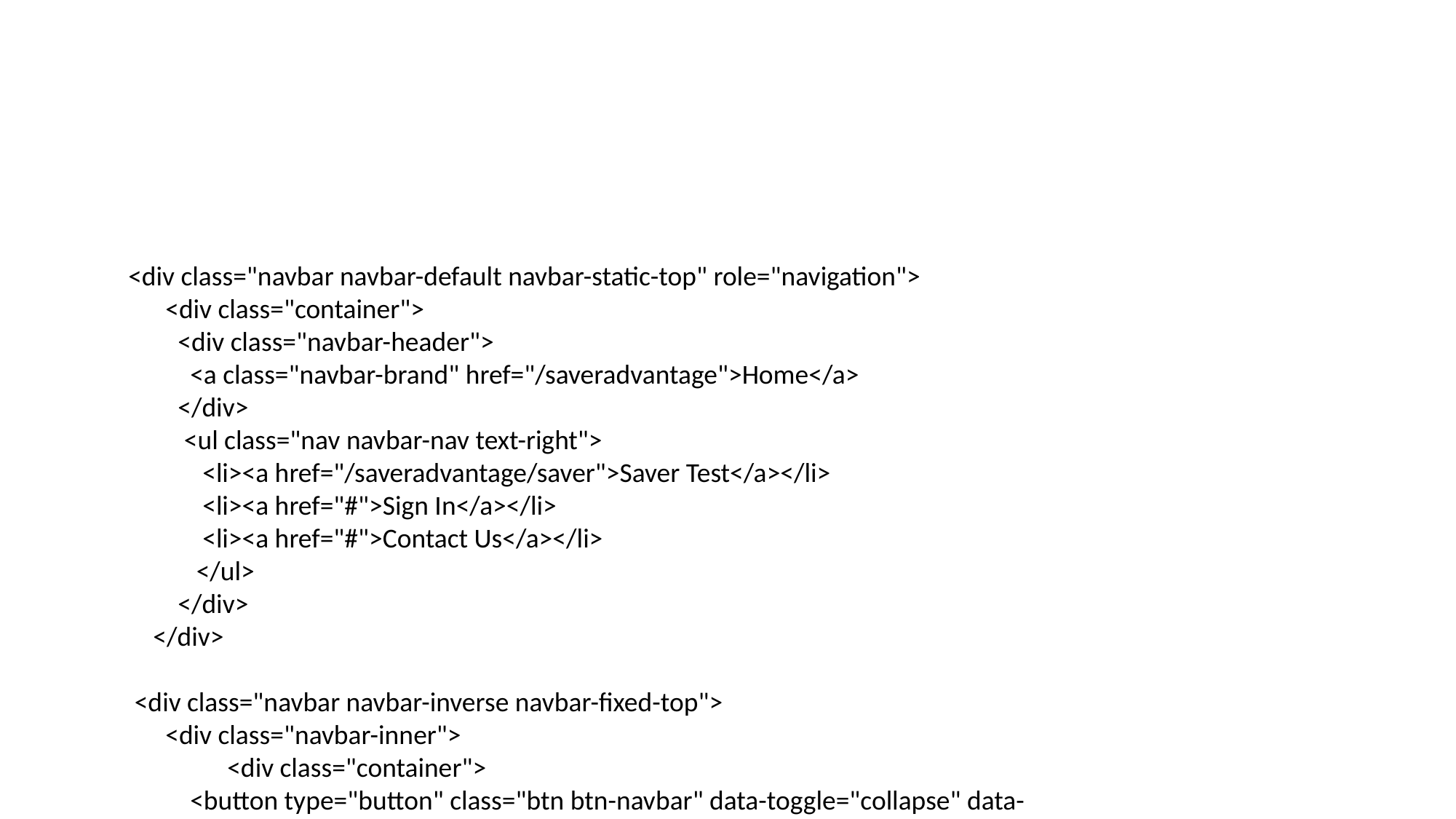

#
<div class="navbar navbar-default navbar-static-top" role="navigation">
      <div class="container">
        <div class="navbar-header">
          <a class="navbar-brand" href="/saveradvantage">Home</a>
        </div>
         <ul class="nav navbar-nav text-right">
            <li><a href="/saveradvantage/saver">Saver Test</a></li>
            <li><a href="#">Sign In</a></li>
            <li><a href="#">Contact Us</a></li>
           </ul>
        </div>
    </div>

 <div class="navbar navbar-inverse navbar-fixed-top">
      <div class="navbar-inner">
                <div class="container">
          <button type="button" class="btn btn-navbar" data-toggle="collapse" data-target=".nav-collapse">
            <span class="icon-bar"></span>
            <span class="icon-bar"></span>
            <span class="icon-bar"></span>
          </button>
          <a class="brand" href="/saveradvantage">Home</a>
          <div class="nav-collapse collapse">
            <ul class="nav">
              <li class="active"><a href="#">About Us</a></li>
              <li><a href="/saveradvantage/saver">Saver Test</a></li>
              <li><a href="#contact">Contact us</a></li>
              <li class="dropdown">
                <a href="#" class="dropdown-toggle" data-toggle="dropdown">Administrative <b class="caret"></b></a>
                <ul class="dropdown-menu">
                  <li><a href="saveradvantage/index">List of Inquiries</a></li>
                  <li><a href="#">Service Area</a></li>
                  <li><a href="#">Something else here</a></li>
                  <li class="divider"></li>
                  <li class="nav-header">Nav header</li>
                  <li><a href="#">List of Applicants</a></li>
                  <li><a href="#">One more separated link</a></li>
                </ul>
              </li>
            </ul>
            <form class="navbar-form pull-right">
              <input class="span2" type="text" placeholder="Email">
              <input class="span2" type="password" placeholder="Password">
              <button type="submit" class="btn">Sign in</button>
            </form>
          </div><!--/.nav-collapse -->
        </div>
      </div>
    </div>